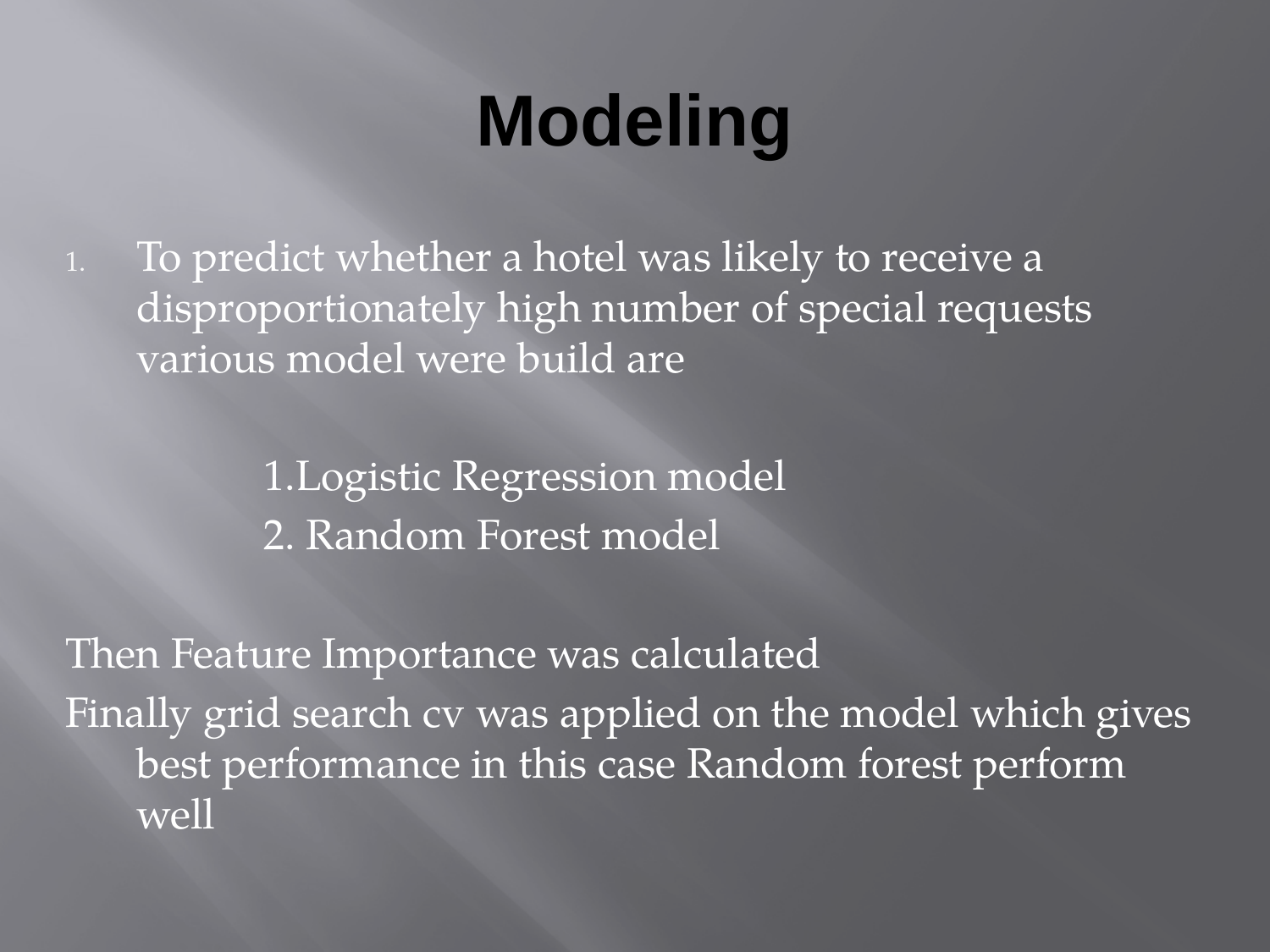

# Modeling
To predict whether a hotel was likely to receive a disproportionately high number of special requests various model were build are

		1.Logistic Regression model
		2. Random Forest model

Then Feature Importance was calculated
Finally grid search cv was applied on the model which gives best performance in this case Random forest perform well